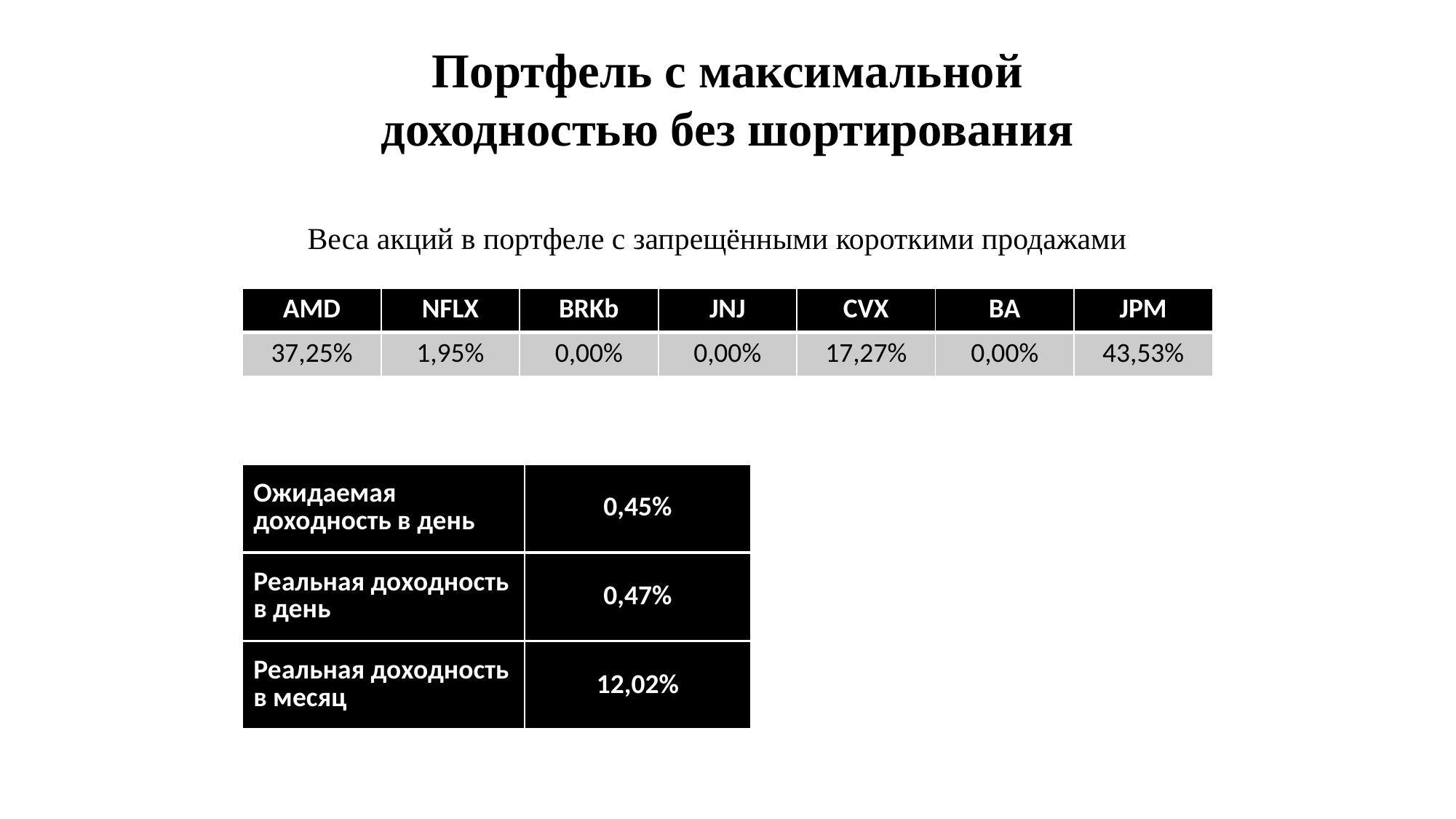

Портфель с максимальной доходностью без шортирования
Веса акций в портфеле с запрещёнными короткими продажами
| AMD | NFLX | BRKb | JNJ | CVX | BA | JPM |
| --- | --- | --- | --- | --- | --- | --- |
| 37,25% | 1,95% | 0,00% | 0,00% | 17,27% | 0,00% | 43,53% |
| Ожидаемая доходность в день | 0,45% |
| --- | --- |
| Реальная доходность в день | 0,47% |
| --- | --- |
| Реальная доходность в месяц | 12,02% |
| --- | --- |